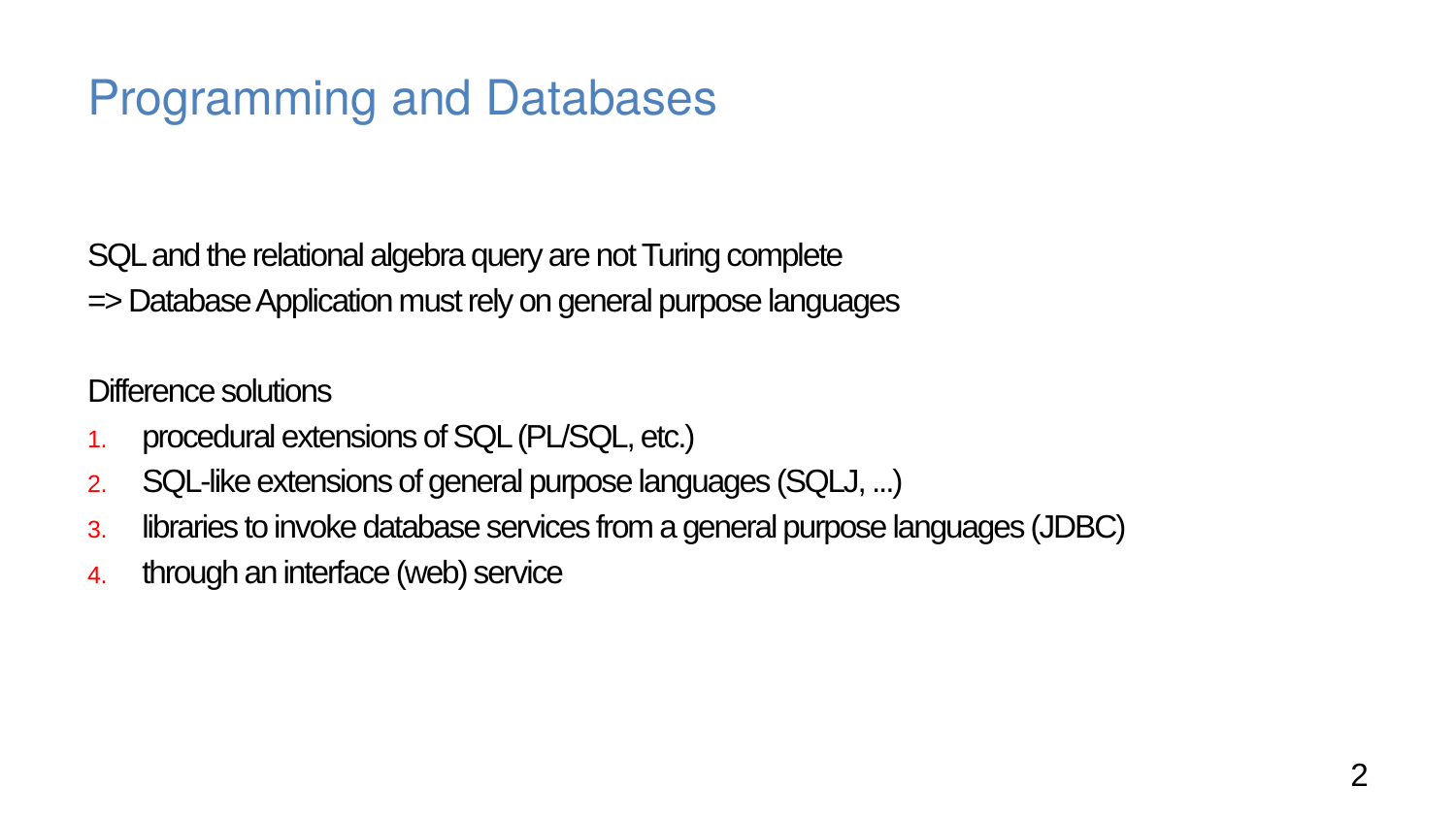

# Programming and Databases

SQL and the relational algebra query are not Turing complete
=> Database Application must rely on general purpose languages

Difference solutions
procedural extensions of SQL (PL/SQL, etc.)
SQL-like extensions of general purpose languages (SQLJ, ...)
libraries to invoke database services from a general purpose languages (JDBC)
through an interface (web) service

2